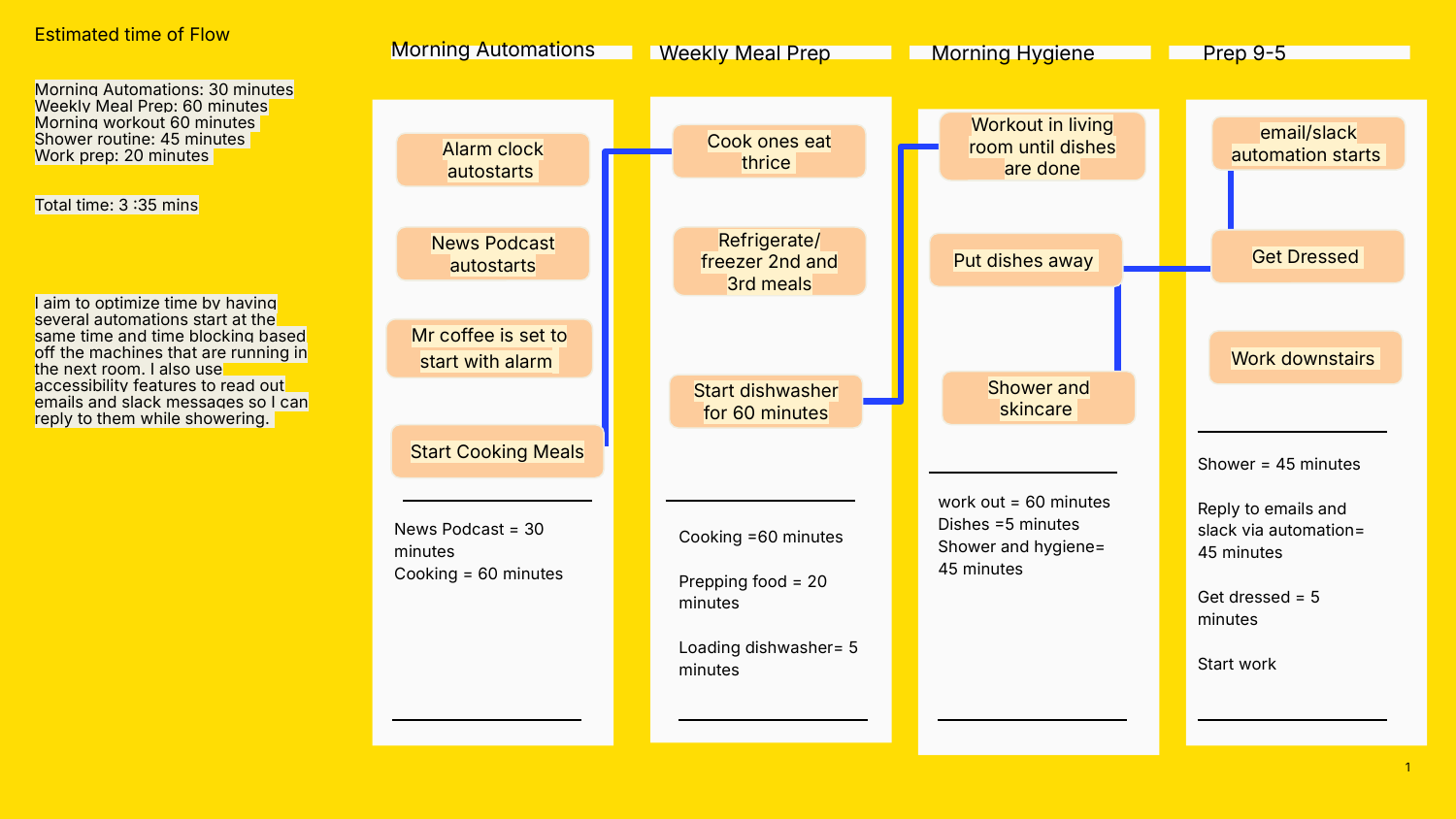

Estimated time of Flow

Morning Automations: 30 minutes
Weekly Meal Prep: 60 minutes
Morning workout 60 minutes
Shower routine: 45 minutes
Work prep: 20 minutes

Total time: 3 :35 mins

I aim to optimize time by having several automations start at the same time and time blocking based off the machines that are running in the next room. I also use accessibility features to read out emails and slack messages so I can reply to them while showering.

# Morning Automations
Weekly Meal Prep
Morning Hygiene
 Prep 9-5

Workout in living room until dishes are done
email/slack automation starts
Cook ones eat thrice
Alarm clock autostarts
Refrigerate/ freezer 2nd and 3rd meals
News Podcast autostarts
Get Dressed
Put dishes away
Mr coffee is set to start with alarm
Work downstairs
Shower and skincare
Start dishwasher for 60 minutes
Start Cooking Meals
Shower = 45 minutes

Reply to emails and slack via automation= 45 minutes

Get dressed = 5 minutes

Start work
work out = 60 minutes
Dishes =5 minutes
Shower and hygiene= 45 minutes
News Podcast = 30 minutes
Cooking = 60 minutes
Cooking =60 minutes

Prepping food = 20 minutes

Loading dishwasher= 5 minutes
1